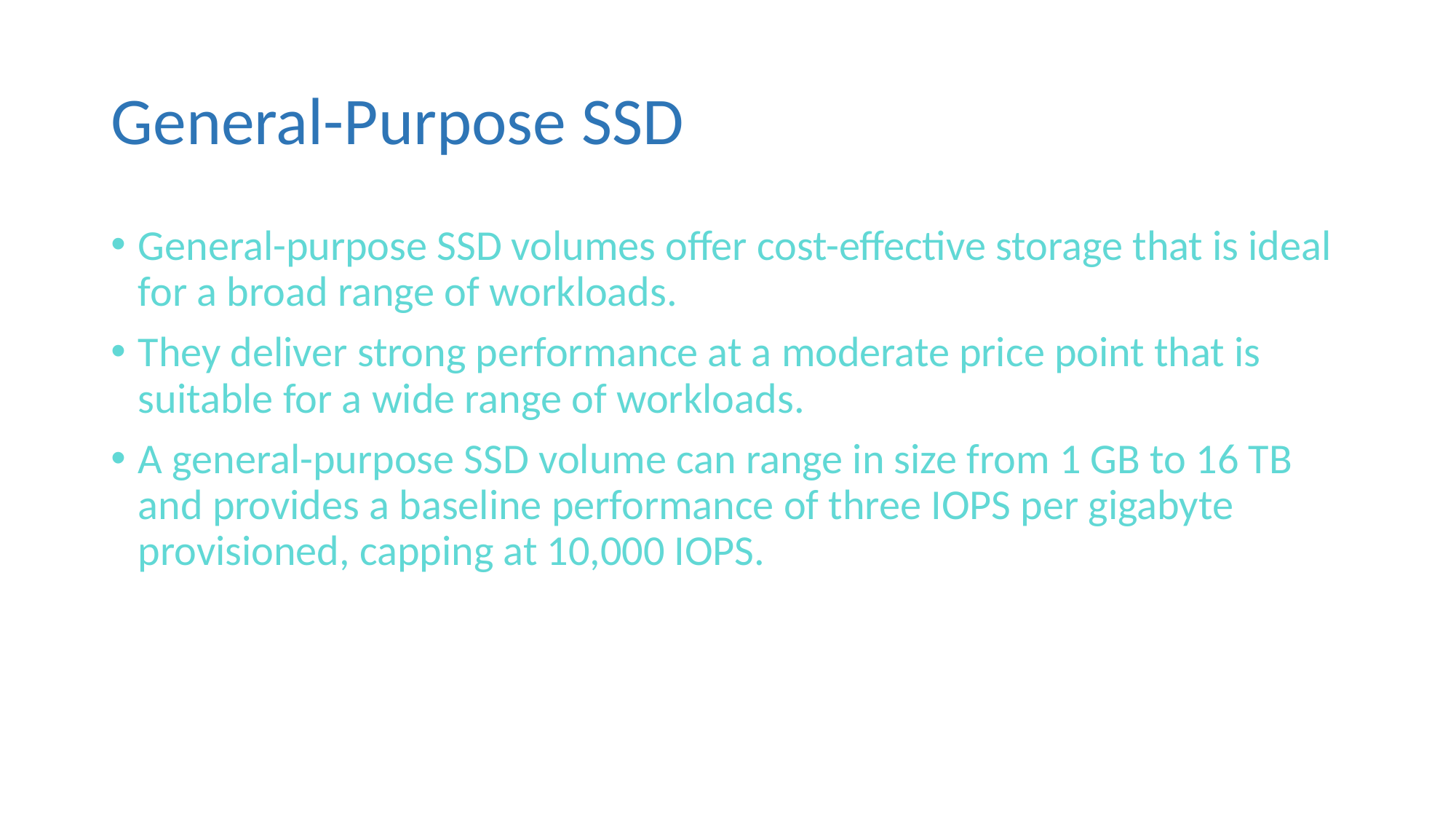

# General-Purpose SSD
General-purpose SSD volumes offer cost-effective storage that is ideal for a broad range of workloads.
They deliver strong performance at a moderate price point that is suitable for a wide range of workloads.
A general-purpose SSD volume can range in size from 1 GB to 16 TB and provides a baseline performance of three IOPS per gigabyte provisioned, capping at 10,000 IOPS.